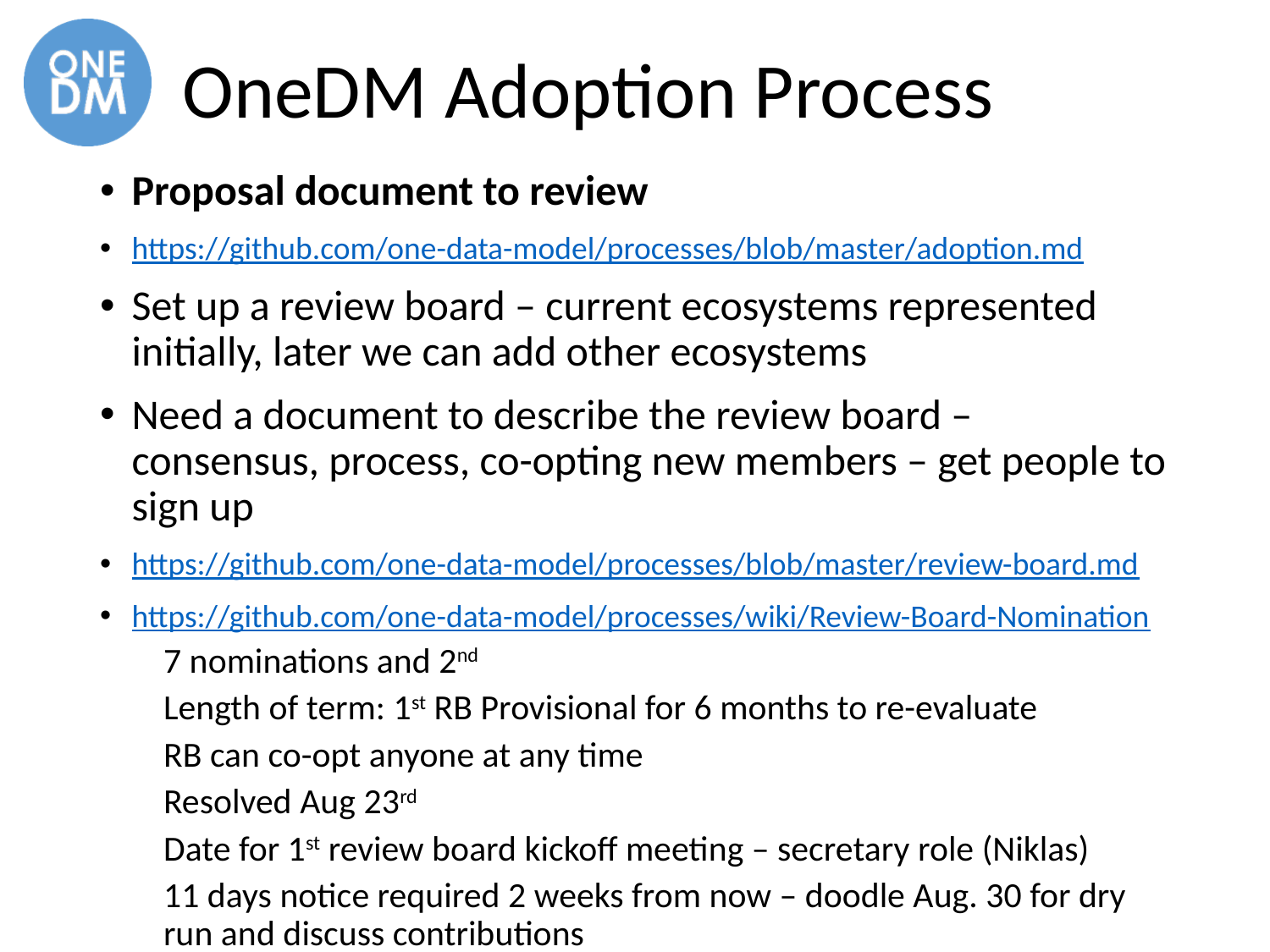

# OneDM Adoption Process
Proposal document to review
https://github.com/one-data-model/processes/blob/master/adoption.md
Set up a review board – current ecosystems represented initially, later we can add other ecosystems
Need a document to describe the review board – consensus, process, co-opting new members – get people to sign up
https://github.com/one-data-model/processes/blob/master/review-board.md
https://github.com/one-data-model/processes/wiki/Review-Board-Nomination
7 nominations and 2nd
Length of term: 1st RB Provisional for 6 months to re-evaluate
RB can co-opt anyone at any time
Resolved Aug 23rd
Date for 1st review board kickoff meeting – secretary role (Niklas)
11 days notice required 2 weeks from now – doodle Aug. 30 for dry run and discuss contributions
Niklas will send out a notice on Wiki or github
Need an async. option to participate
Sept 8th next available slot meets notice requirements
------------
SDF & Best Practices
Ecosystems represented – conversion tools, technical review, fit for purpose
Harmonize across industry (don't create another level of approval in the process) (escalation process e.g. discuss process) set of individuals